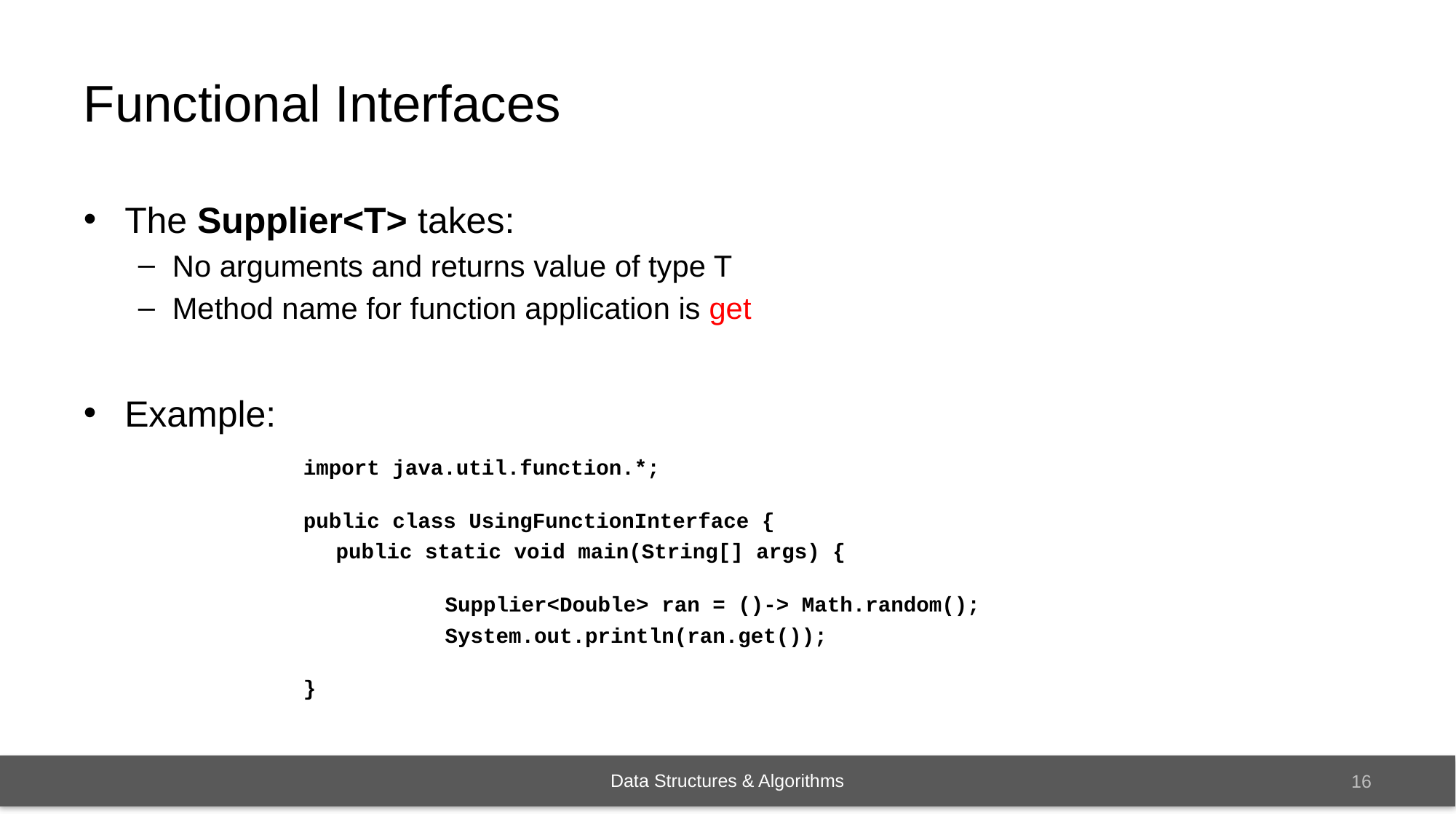

# Functional Interfaces
The Supplier<T> takes:
No arguments and returns value of type T
Method name for function application is get

Example:
import java.util.function.*;

public class UsingFunctionInterface {
	public static void main(String[] args) {

		Supplier<Double> ran = ()-> Math.random();
		System.out.println(ran.get());

}

16